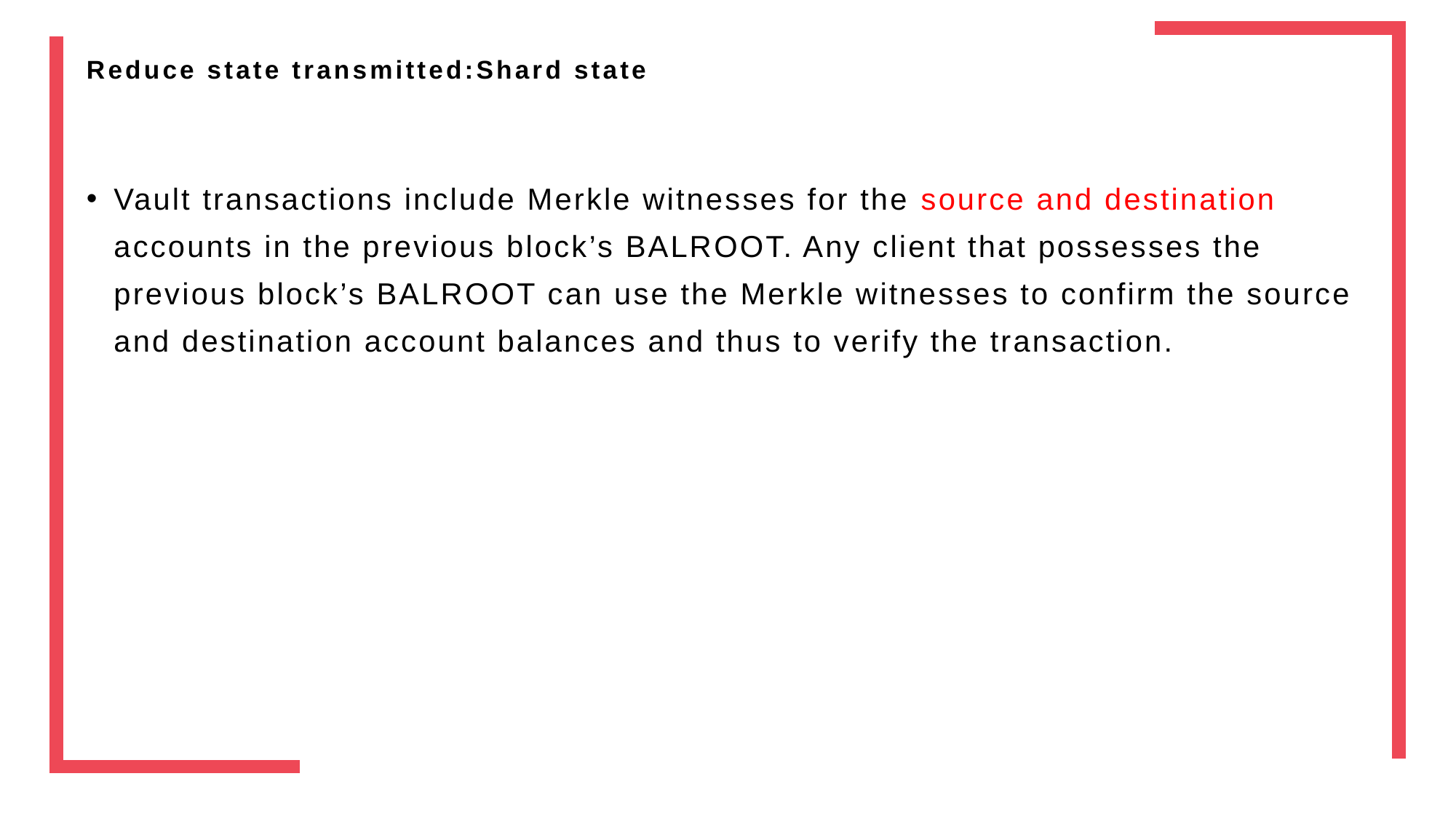

# Reduce state transmitted:Shard state
Vault transactions include Merkle witnesses for the source and destination accounts in the previous block’s BALROOT. Any client that possesses the previous block’s BALROOT can use the Merkle witnesses to confirm the source and destination account balances and thus to verify the transaction.